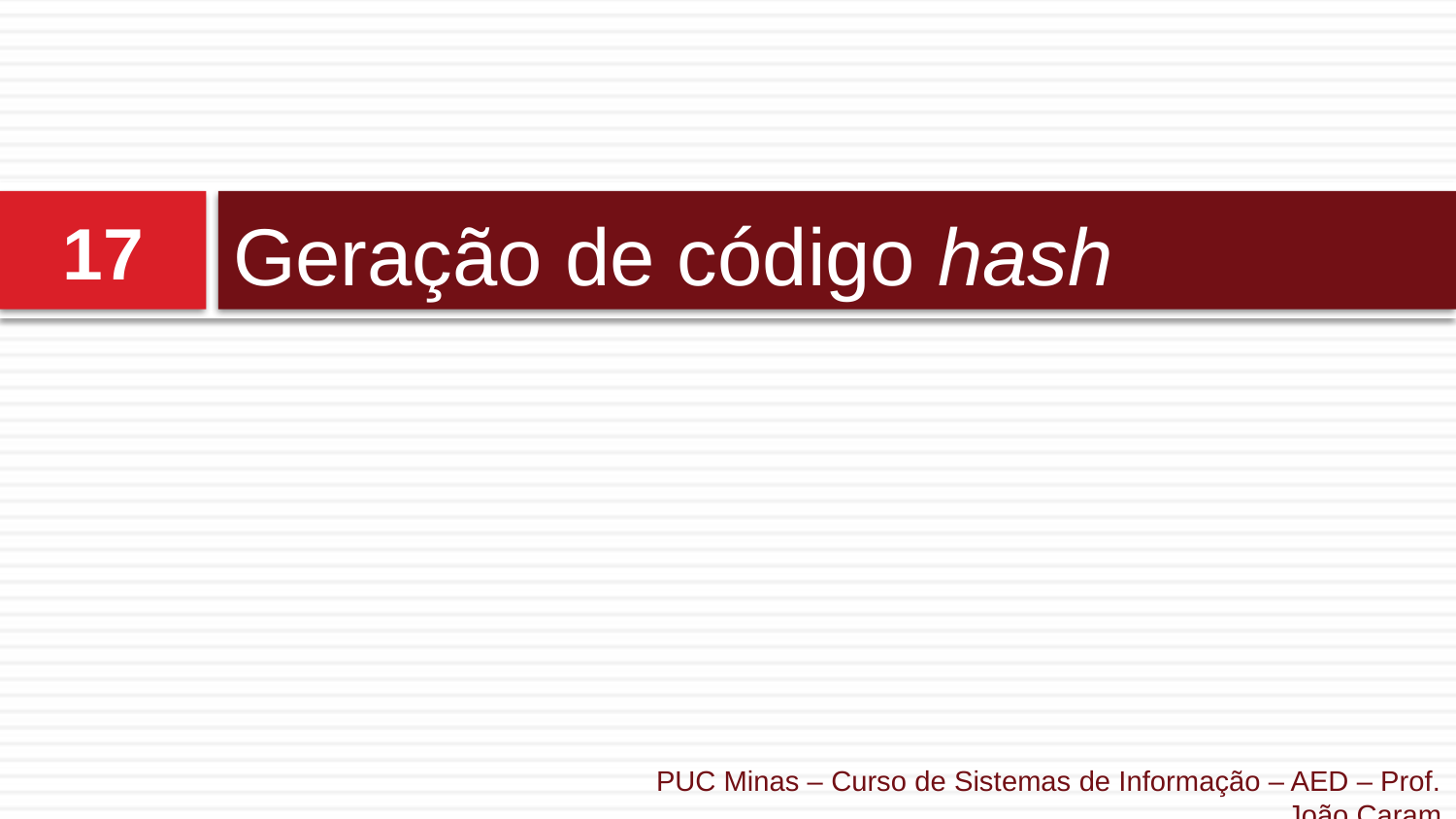

# Geração de código hash
17

PUC Minas – Curso de Sistemas de Informação – AED – Prof. João Caram